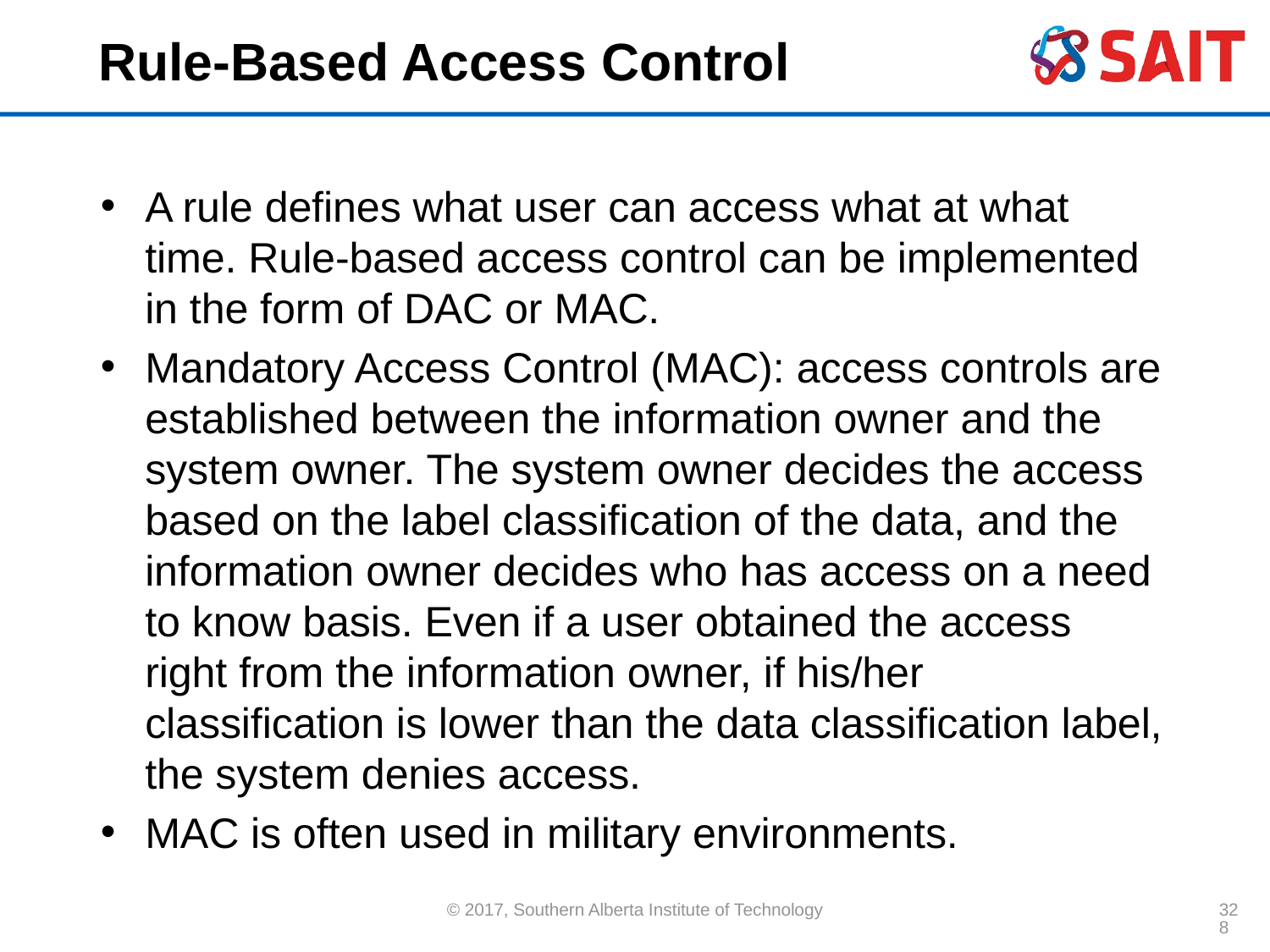

# Rule-Based Access Control
A rule defines what user can access what at what time. Rule-based access control can be implemented in the form of DAC or MAC.
Mandatory Access Control (MAC): access controls are established between the information owner and the system owner. The system owner decides the access based on the label classification of the data, and the information owner decides who has access on a need to know basis. Even if a user obtained the access right from the information owner, if his/her classification is lower than the data classification label, the system denies access.
MAC is often used in military environments.